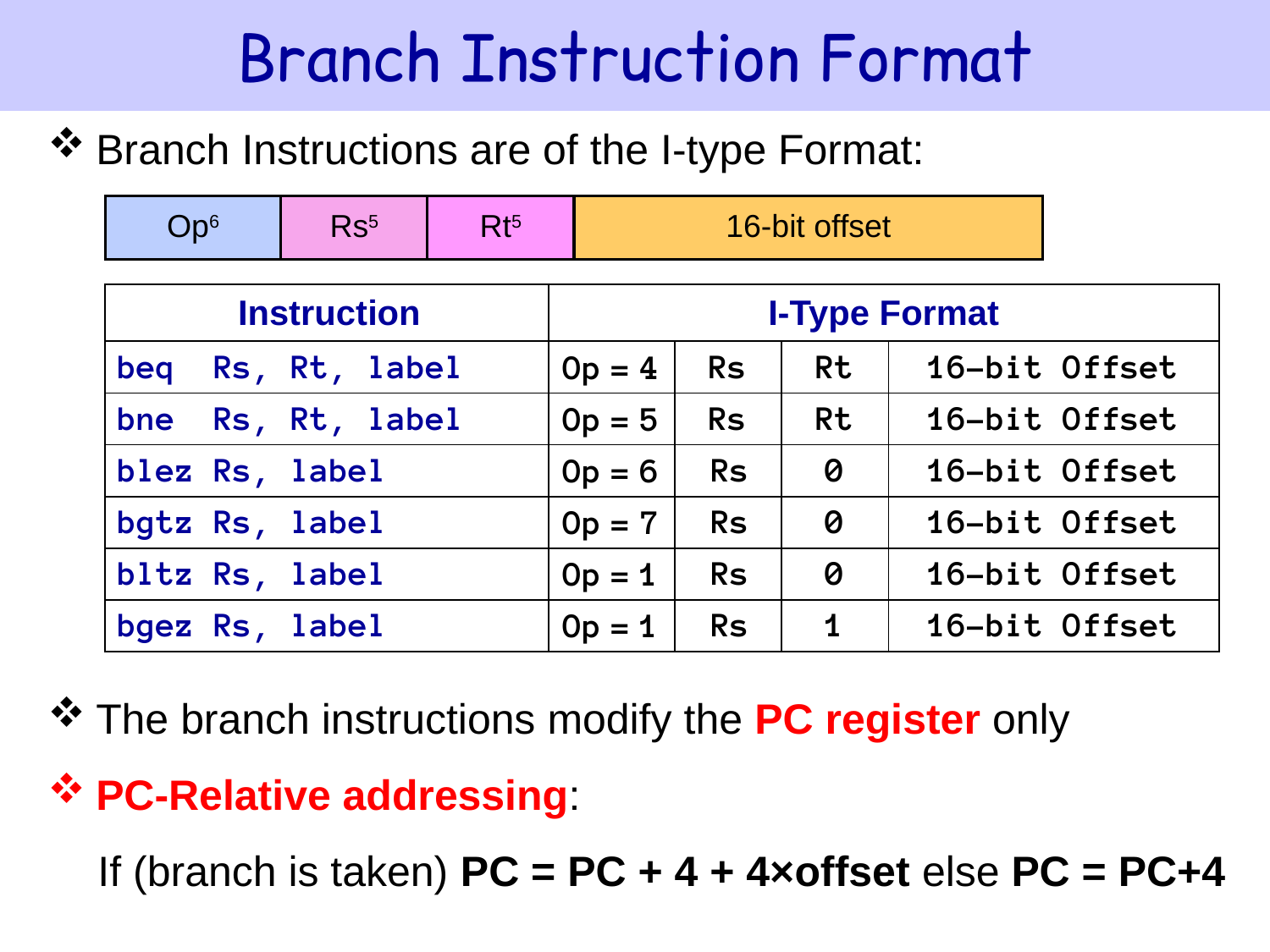

# Branch Instruction Format
Branch Instructions are of the I-type Format:
Op6
Rs5
Rt5
16-bit offset
| Instruction | I-Type Format |  |  |  |
| --- | --- | --- | --- | --- |
| beq Rs, Rt, label | Op = 4 | Rs | Rt | 16-bit Offset |
| bne Rs, Rt, label | Op = 5 | Rs | Rt | 16-bit Offset |
| blez Rs, label | Op = 6 | Rs | 0 | 16-bit Offset |
| bgtz Rs, label | Op = 7 | Rs | 0 | 16-bit Offset |
| bltz Rs, label | Op = 1 | Rs | 0 | 16-bit Offset |
| bgez Rs, label | Op = 1 | Rs | 1 | 16-bit Offset |
The branch instructions modify the PC register only
PC-Relative addressing:
If (branch is taken) PC = PC + 4 + 4×offset else PC = PC+4